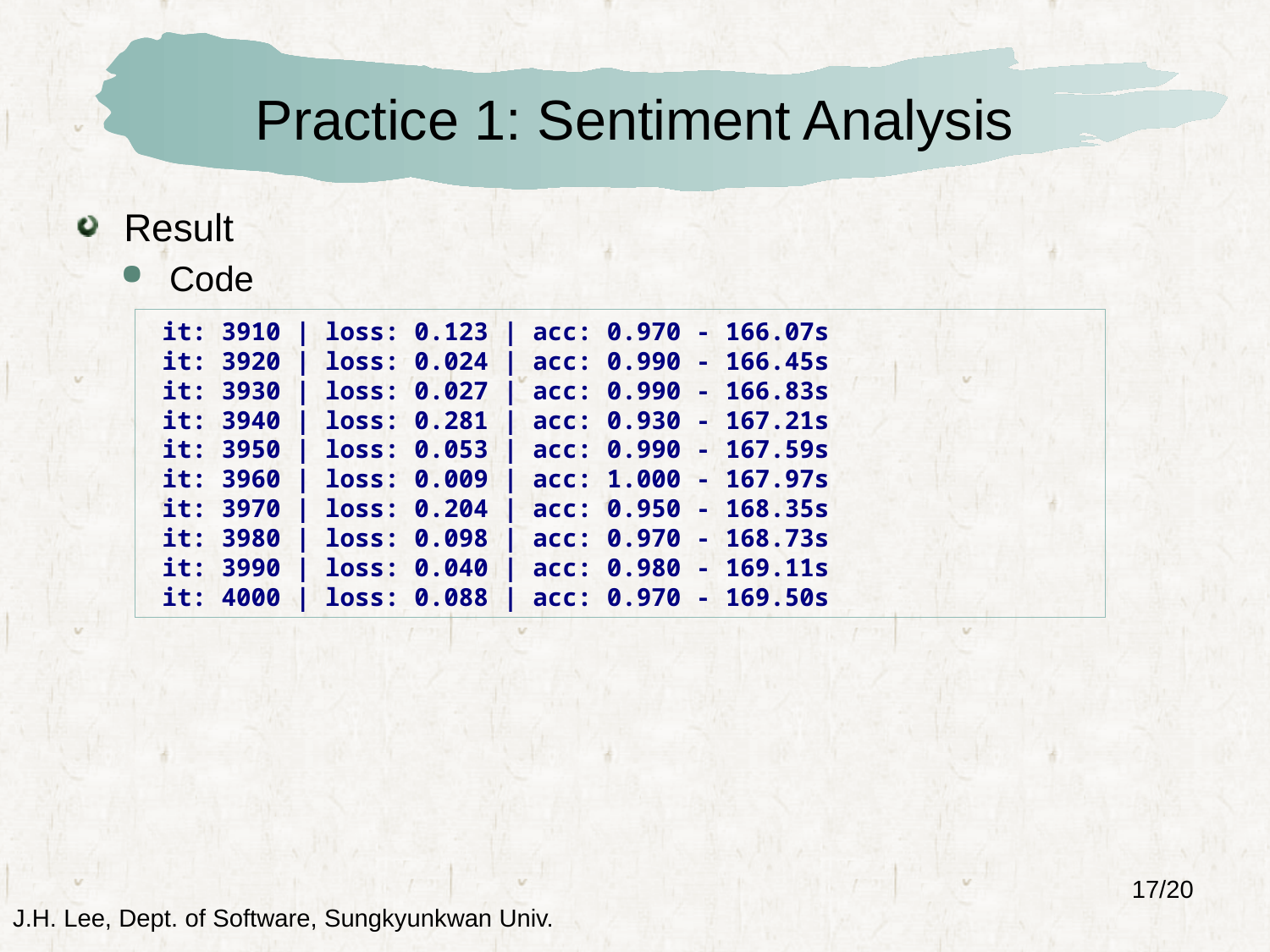

# Practice 1: Sentiment Analysis
Result
Code

 it: 3910 | loss: 0.123 | acc: 0.970 - 166.07s
 it: 3920 | loss: 0.024 | acc: 0.990 - 166.45s
 it: 3930 | loss: 0.027 | acc: 0.990 - 166.83s
 it: 3940 | loss: 0.281 | acc: 0.930 - 167.21s
 it: 3950 | loss: 0.053 | acc: 0.990 - 167.59s
 it: 3960 | loss: 0.009 | acc: 1.000 - 167.97s
 it: 3970 | loss: 0.204 | acc: 0.950 - 168.35s
 it: 3980 | loss: 0.098 | acc: 0.970 - 168.73s
 it: 3990 | loss: 0.040 | acc: 0.980 - 169.11s
 it: 4000 | loss: 0.088 | acc: 0.970 - 169.50s
17/20
J.H. Lee, Dept. of Software, Sungkyunkwan Univ.